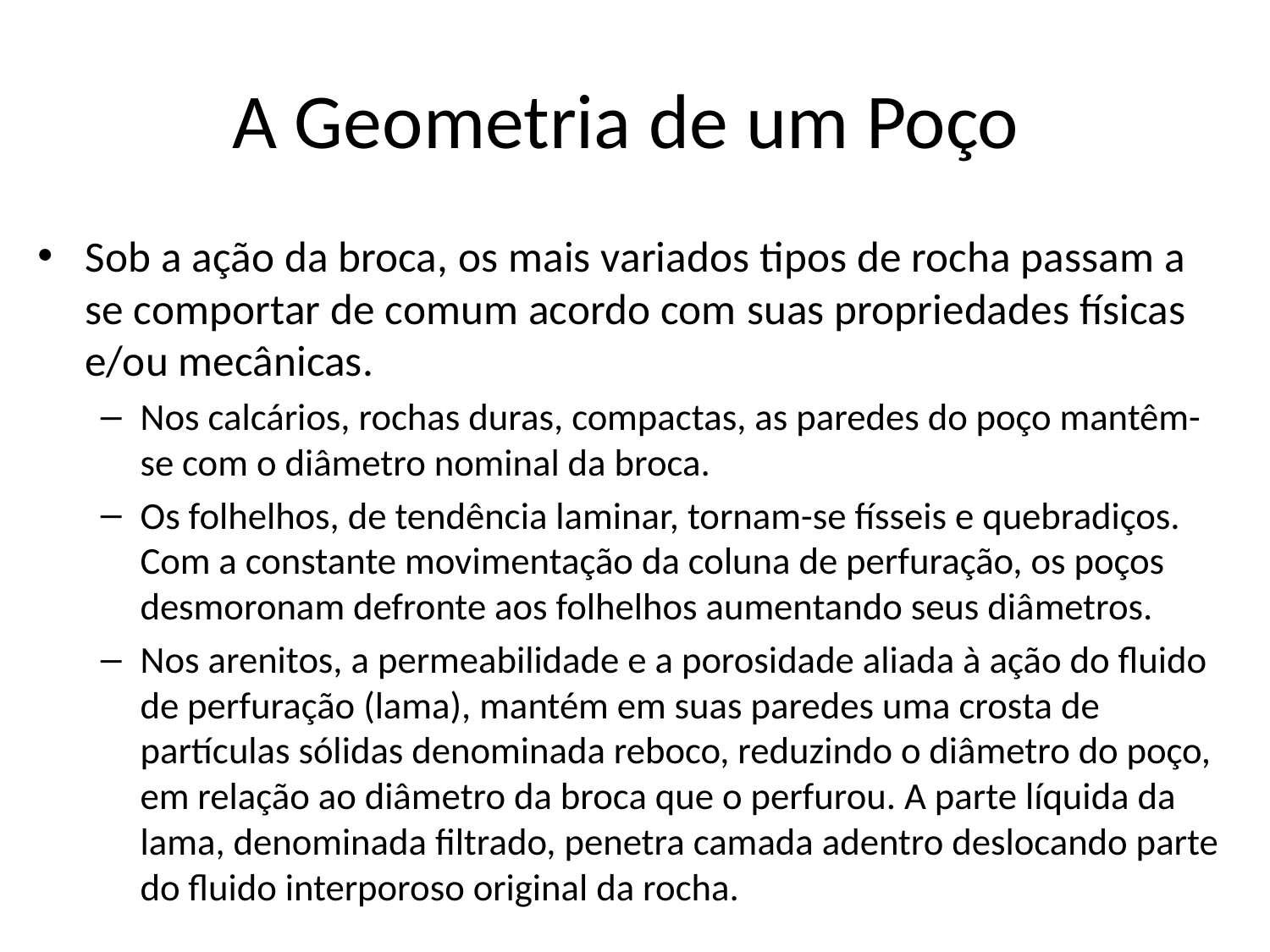

# A Geometria de um Poço
Sob a ação da broca, os mais variados tipos de rocha passam a se comportar de comum acordo com suas propriedades físicas e/ou mecânicas.
Nos calcários, rochas duras, compactas, as paredes do poço mantêm-se com o diâmetro nominal da broca.
Os folhelhos, de tendência laminar, tornam-se físseis e quebradiços. Com a constante movimentação da coluna de perfuração, os poços desmoronam defronte aos folhelhos aumentando seus diâmetros.
Nos arenitos, a permeabilidade e a porosidade aliada à ação do fluido de perfuração (lama), mantém em suas paredes uma crosta de partículas sólidas denominada reboco, reduzindo o diâmetro do poço, em relação ao diâmetro da broca que o perfurou. A parte líquida da lama, denominada filtrado, penetra camada adentro deslocando parte do fluido interporoso original da rocha.